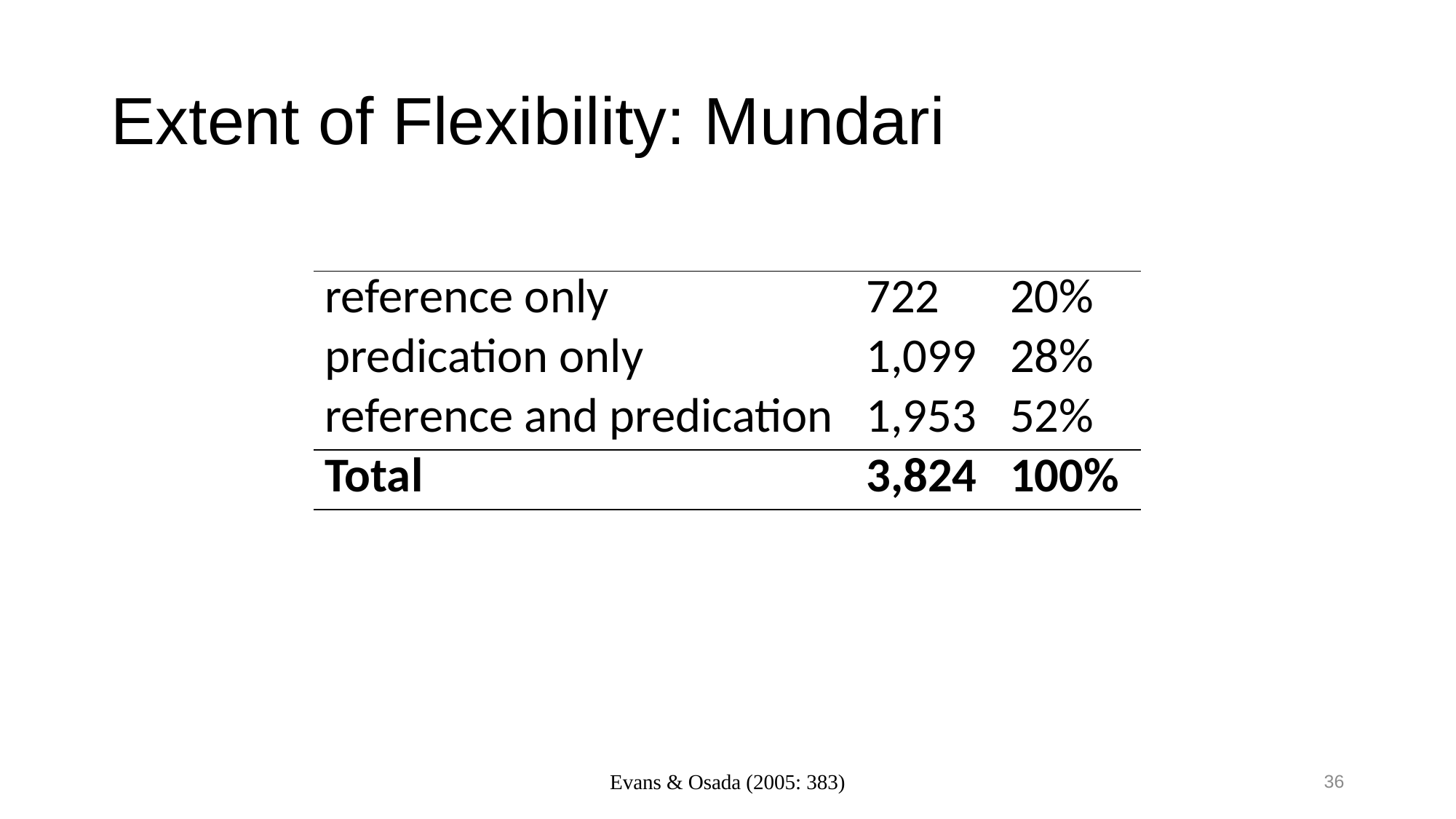

# Extent of Flexibility: Mundari
| reference only | 722 | 20% |
| --- | --- | --- |
| predication only | 1,099 | 28% |
| reference and predication | 1,953 | 52% |
| Total | 3,824 | 100% |
Evans & Osada (2005: 383)
36